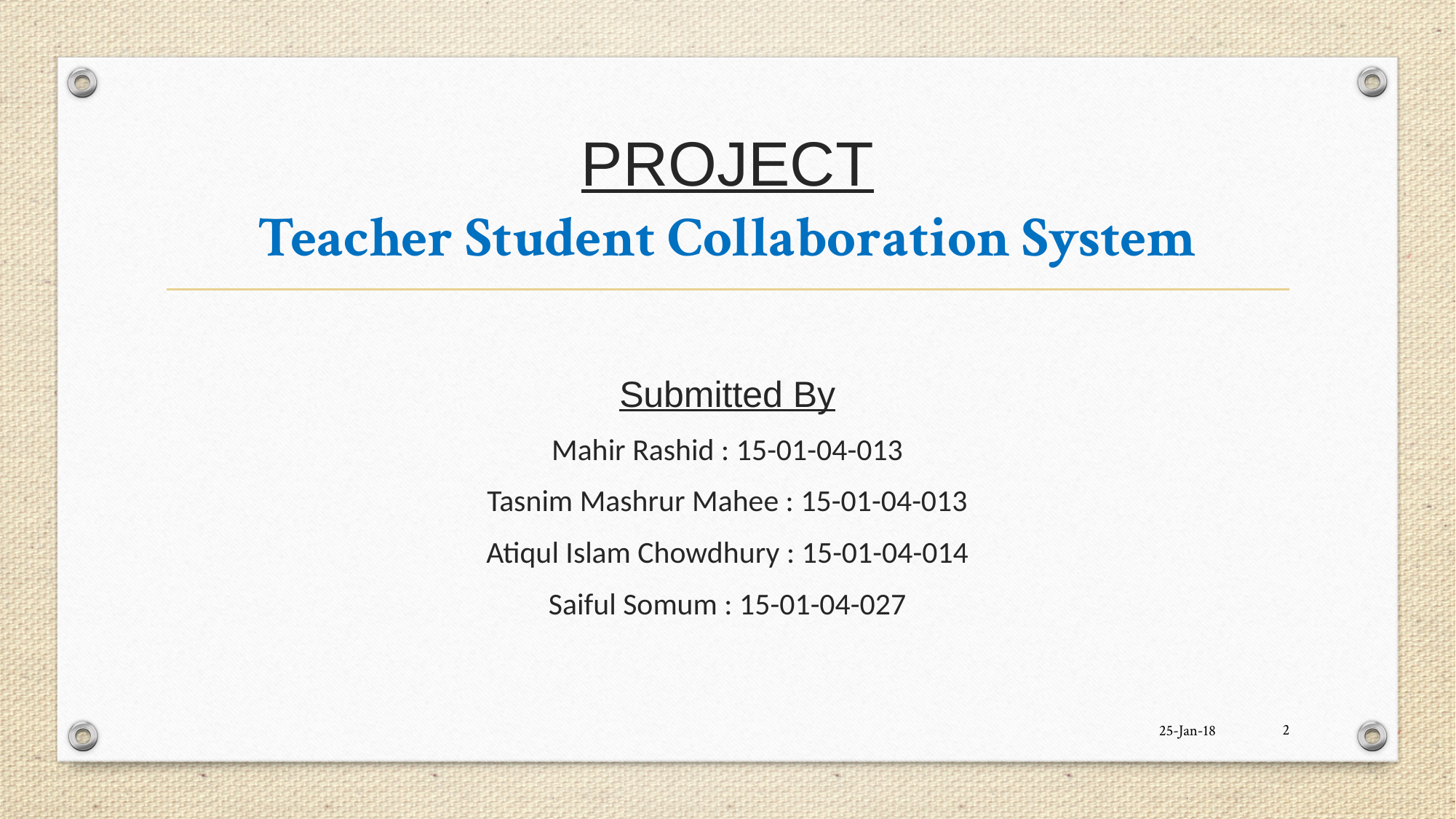

# PROJECT Teacher Student Collaboration System

Submitted By
Mahir Rashid : 15-01-04-013
Tasnim Mashrur Mahee : 15-01-04-013
Atiqul Islam Chowdhury : 15-01-04-014
Saiful Somum : 15-01-04-027
25-Jan-18
2